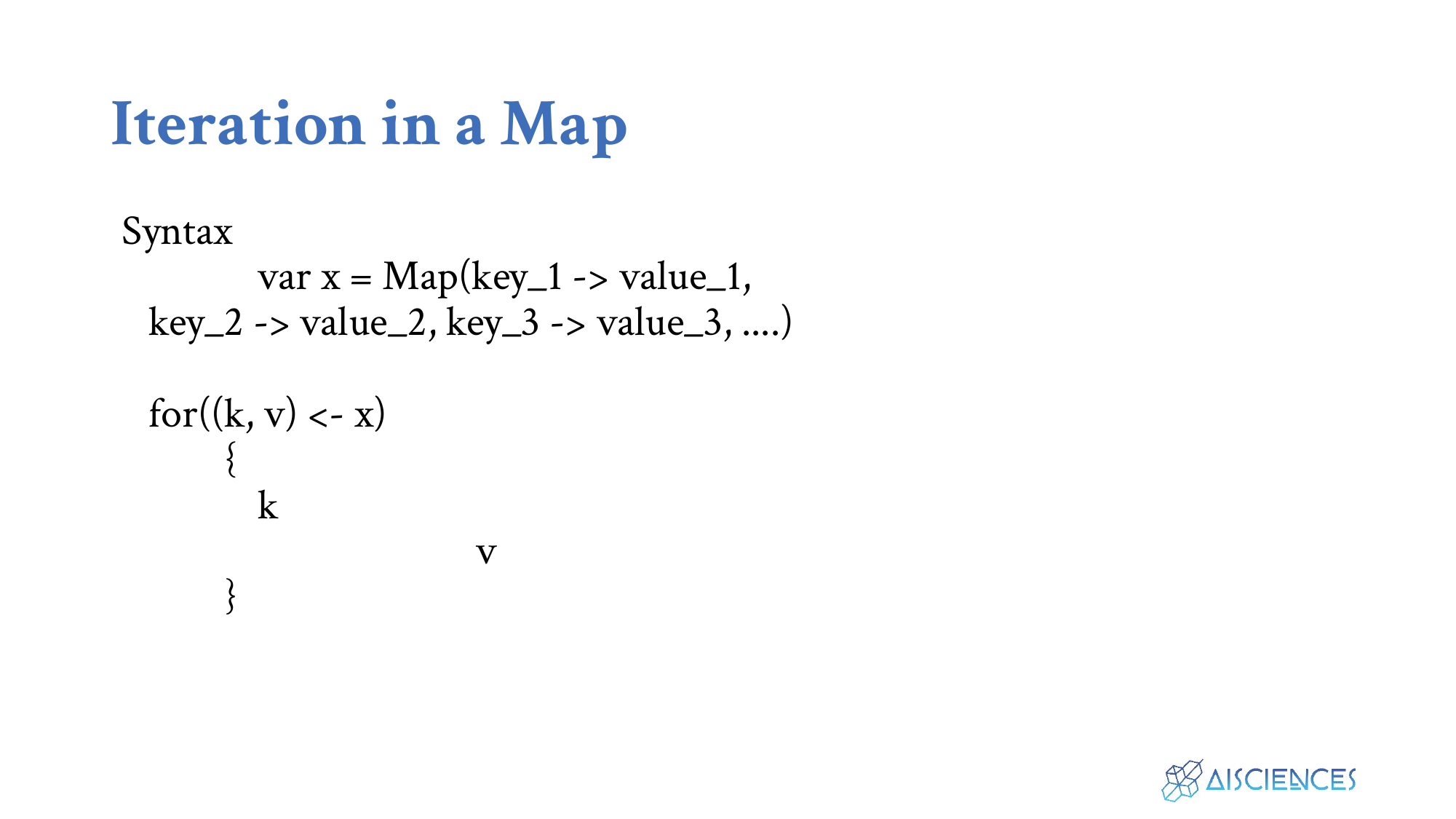

# Iteration in a Map
Syntax
	var x = Map(key_1 -> value_1,
key_2 -> value_2, key_3 -> value_3, ....)

for((k, v) <- x)
        {
           	k
			v
        }